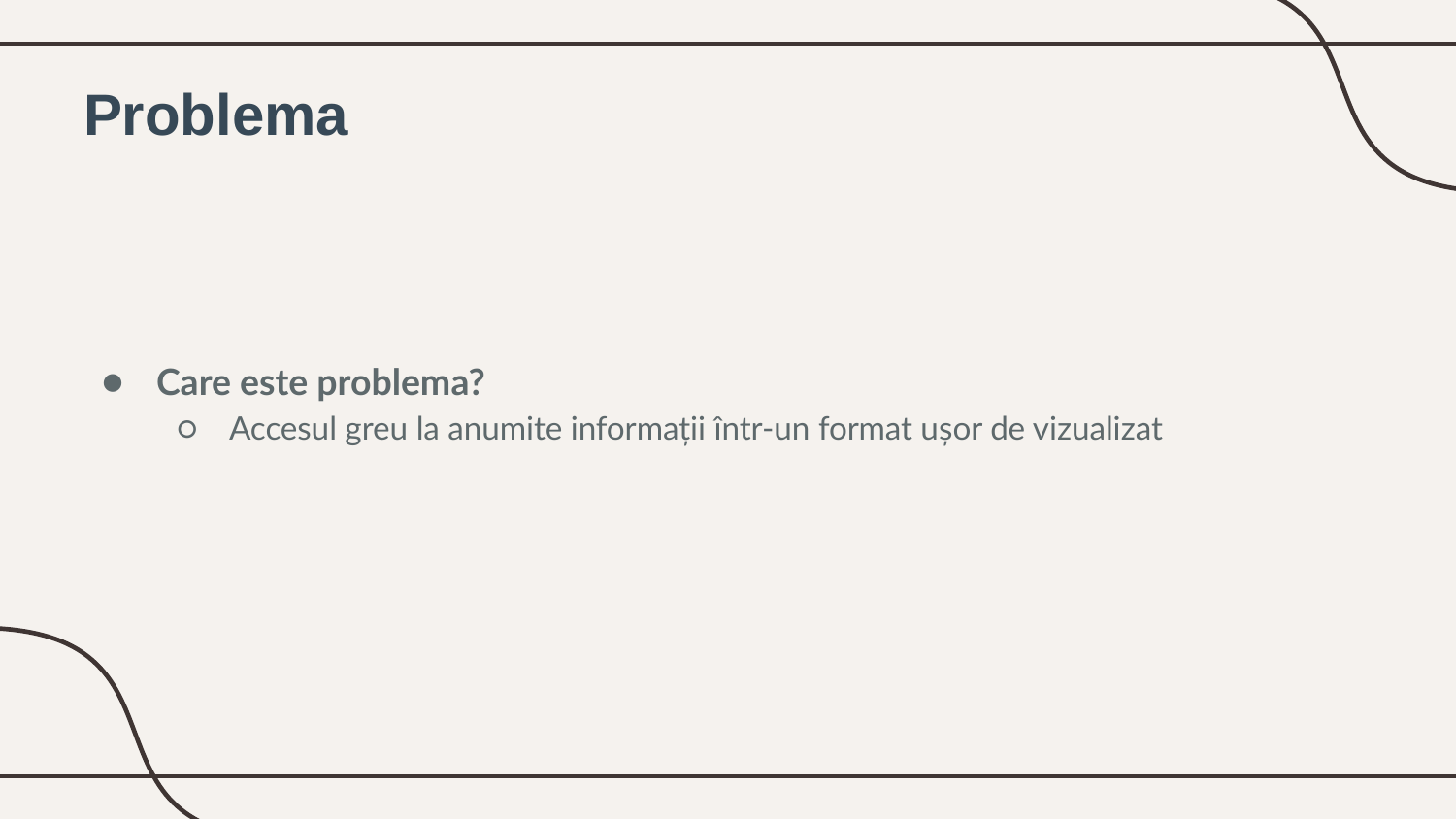

Problema
Care este problema?
Accesul greu la anumite informații într-un format ușor de vizualizat